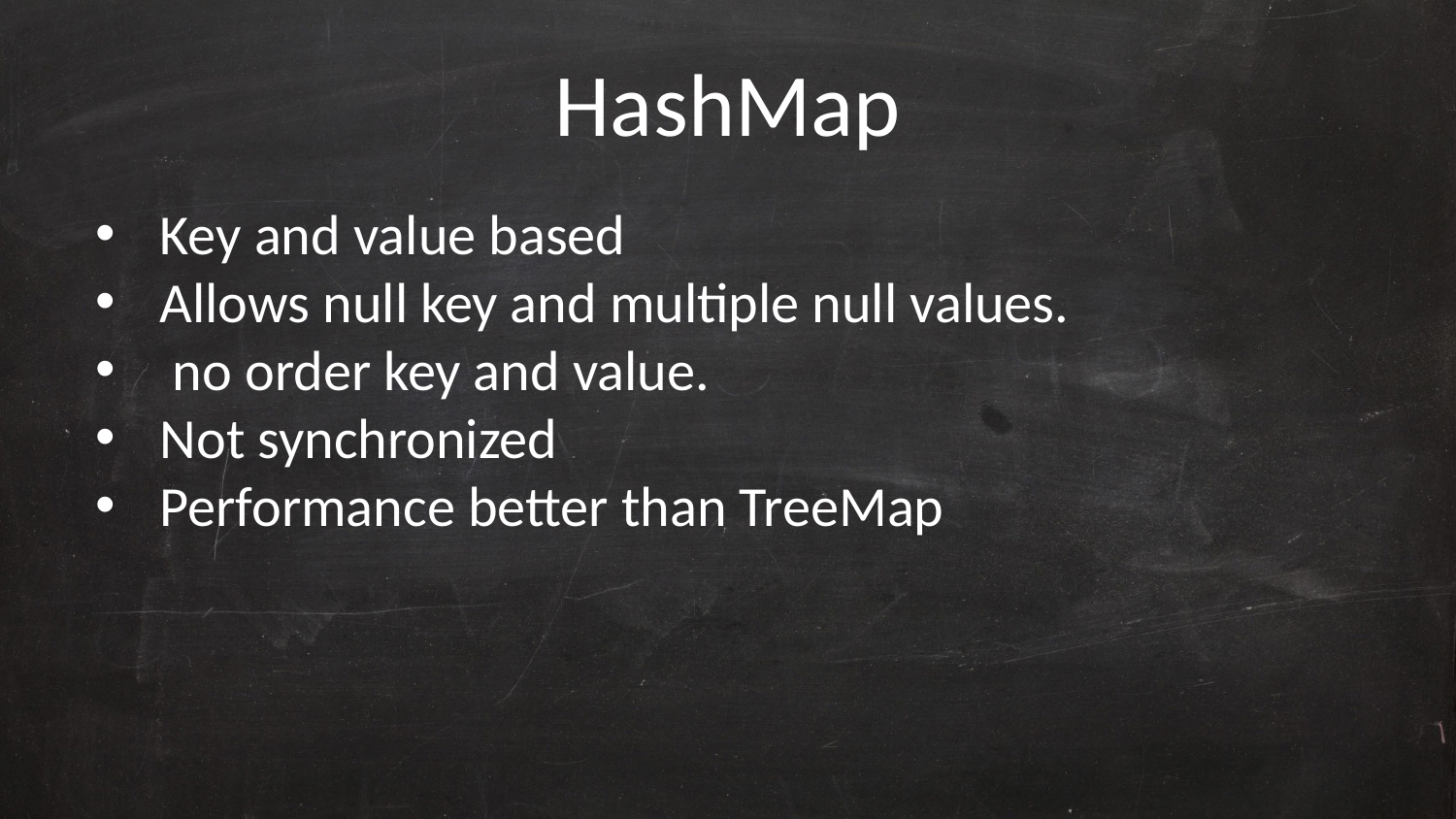

HashMap
Key and value based
Allows null key and multiple null values.
 no order key and value.
Not synchronized
Performance better than TreeMap